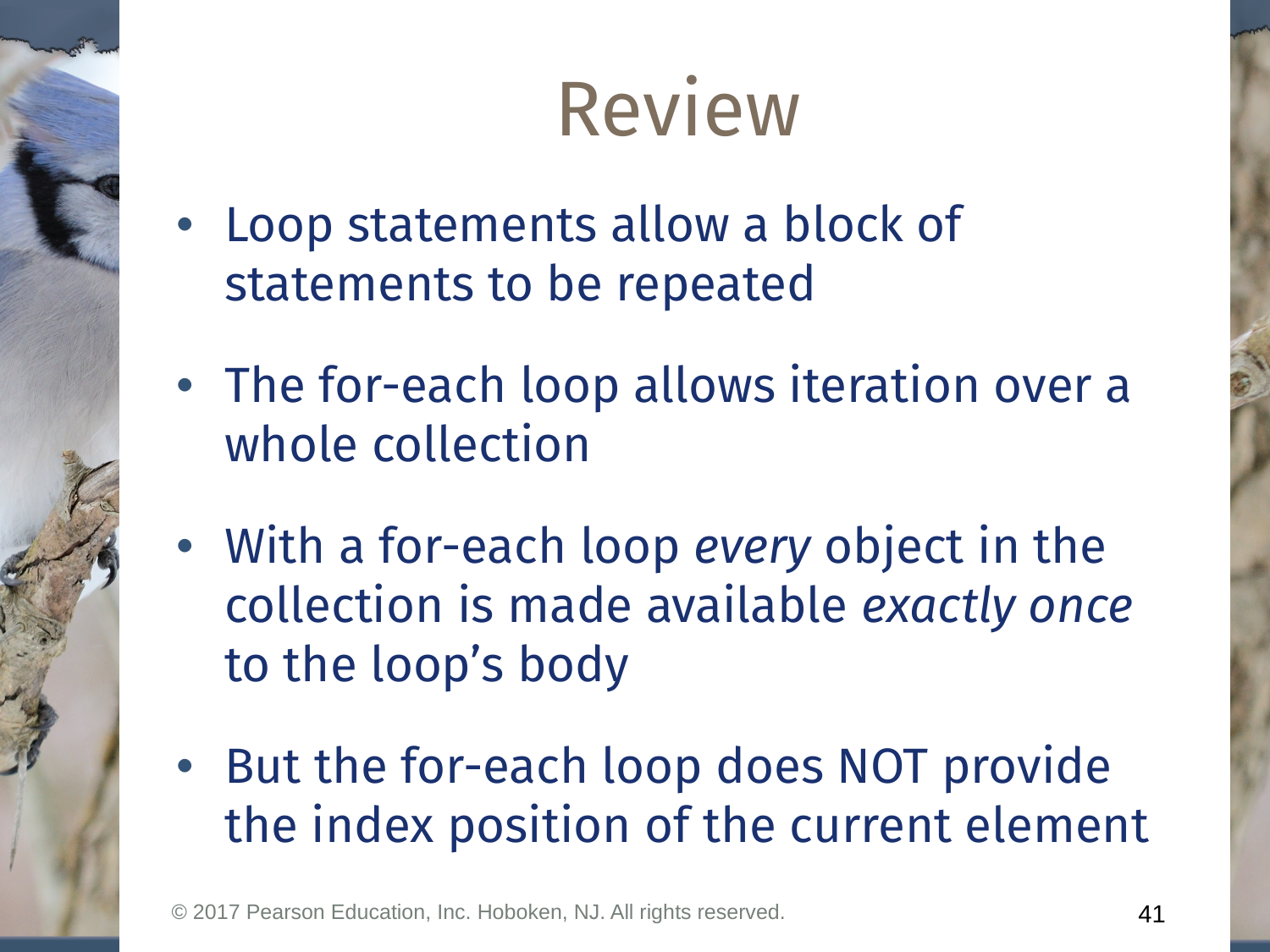

# Review
Loop statements allow a block of statements to be repeated
The for-each loop allows iteration over a whole collection
With a for-each loop every object in the collection is made available exactly once to the loop’s body
But the for-each loop does NOT provide the index position of the current element
© 2017 Pearson Education, Inc. Hoboken, NJ. All rights reserved.